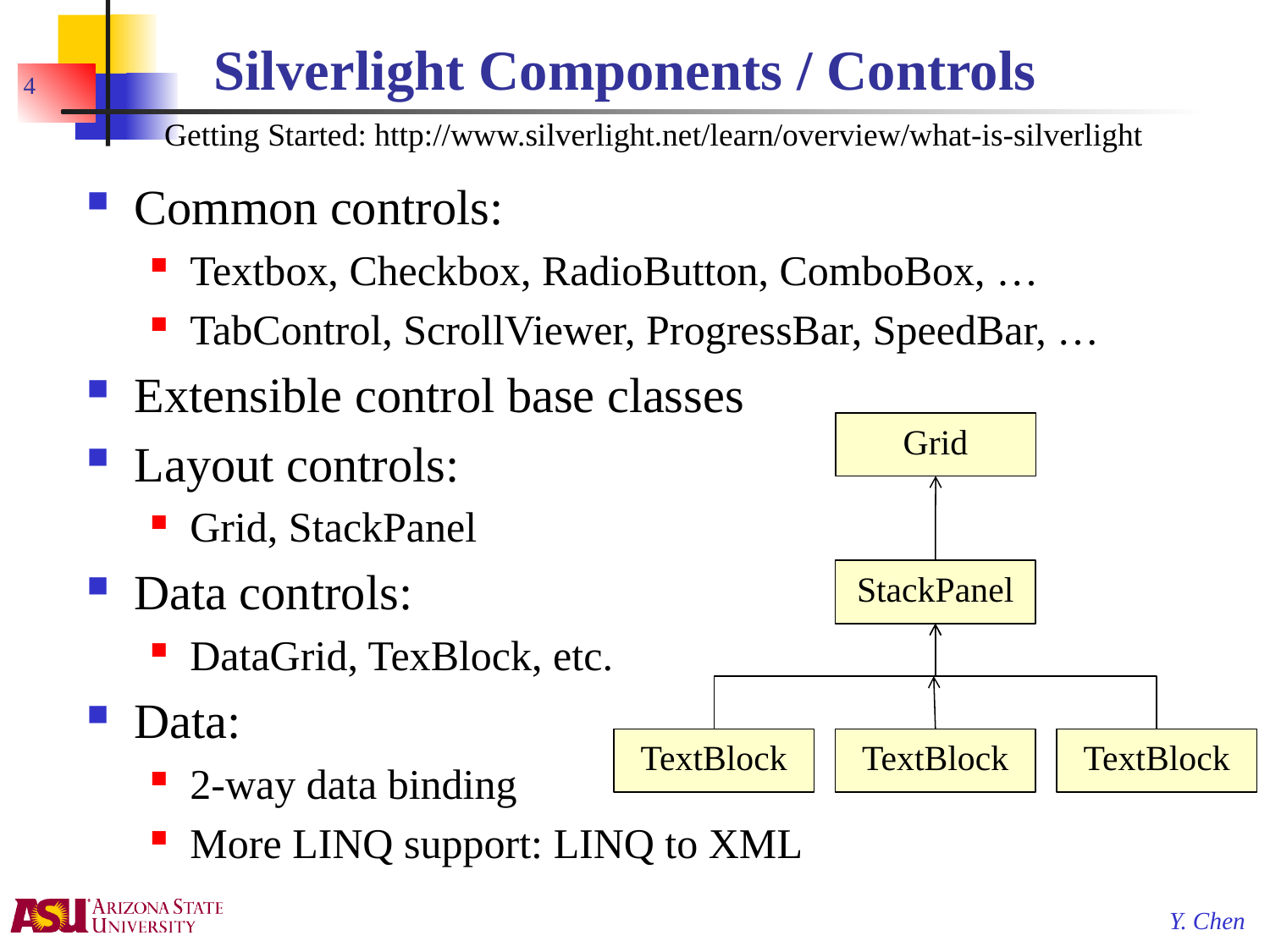

# Silverlight Components / Controls
4
Getting Started: http://www.silverlight.net/learn/overview/what-is-silverlight
Common controls:
Textbox, Checkbox, RadioButton, ComboBox, …
TabControl, ScrollViewer, ProgressBar, SpeedBar, …
Extensible control base classes
Layout controls:
Grid, StackPanel
Data controls:
DataGrid, TexBlock, etc.
Data:
2-way data binding
More LINQ support: LINQ to XML

Grid
StackPanel
TextBlock
TextBlock
TextBlock